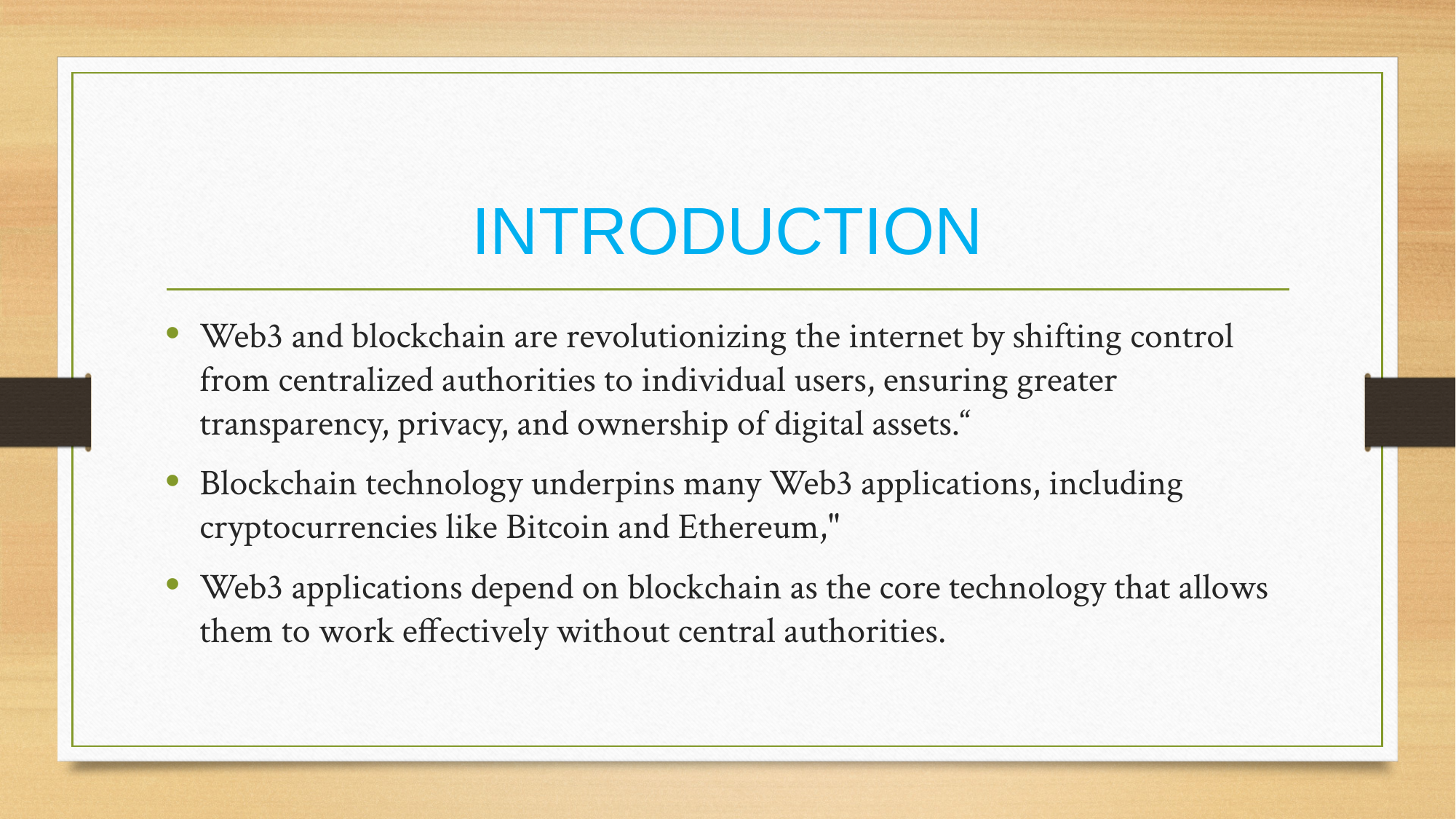

# INTRODUCTION
Web3 and blockchain are revolutionizing the internet by shifting control from centralized authorities to individual users, ensuring greater transparency, privacy, and ownership of digital assets.“
Blockchain technology underpins many Web3 applications, including cryptocurrencies like Bitcoin and Ethereum,"
Web3 applications depend on blockchain as the core technology that allows them to work effectively without central authorities.